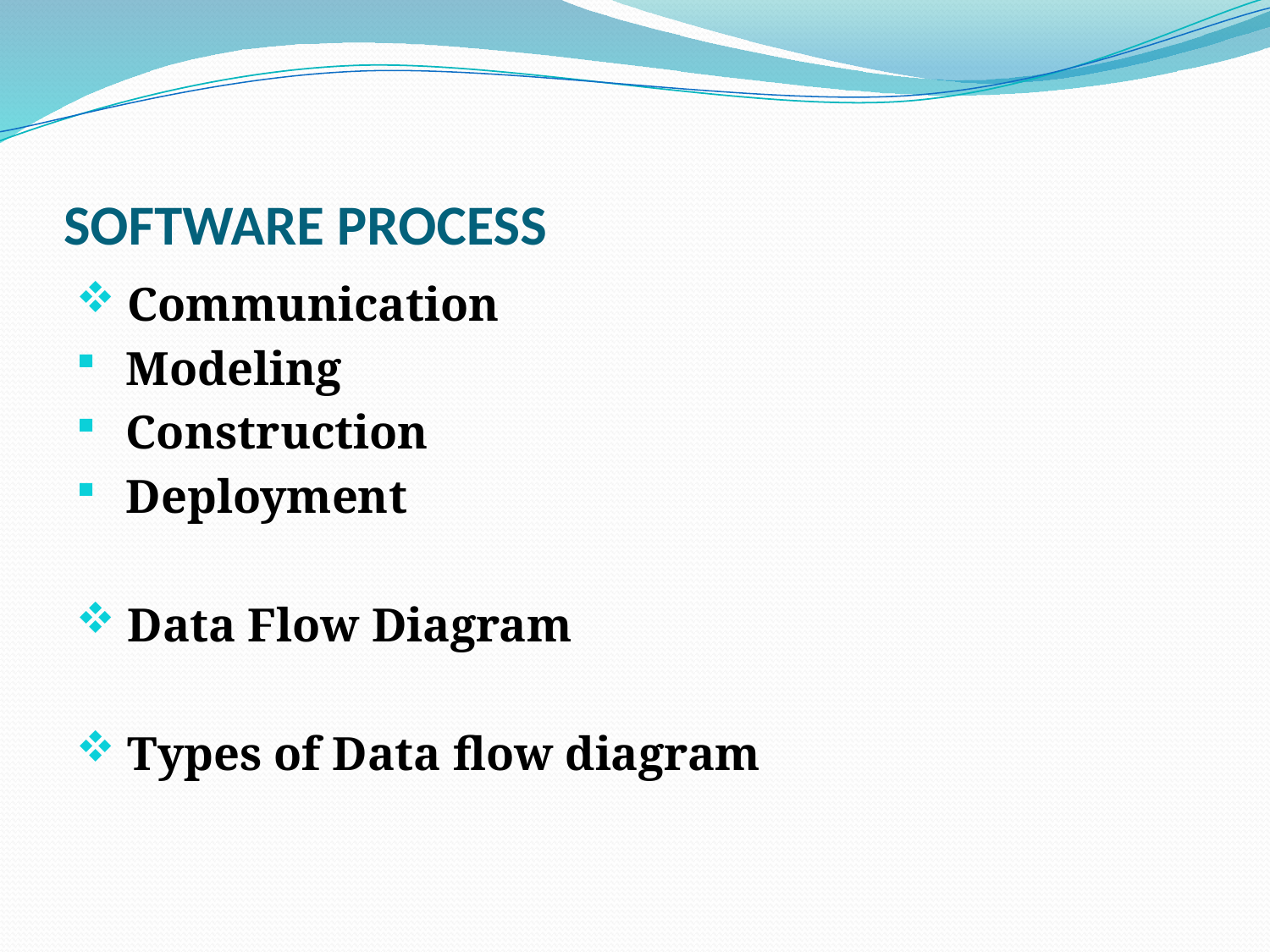

# SOFTWARE PROCESS
 Communication
 Modeling
 Construction
 Deployment

 Data Flow Diagram

 Types of Data flow diagram